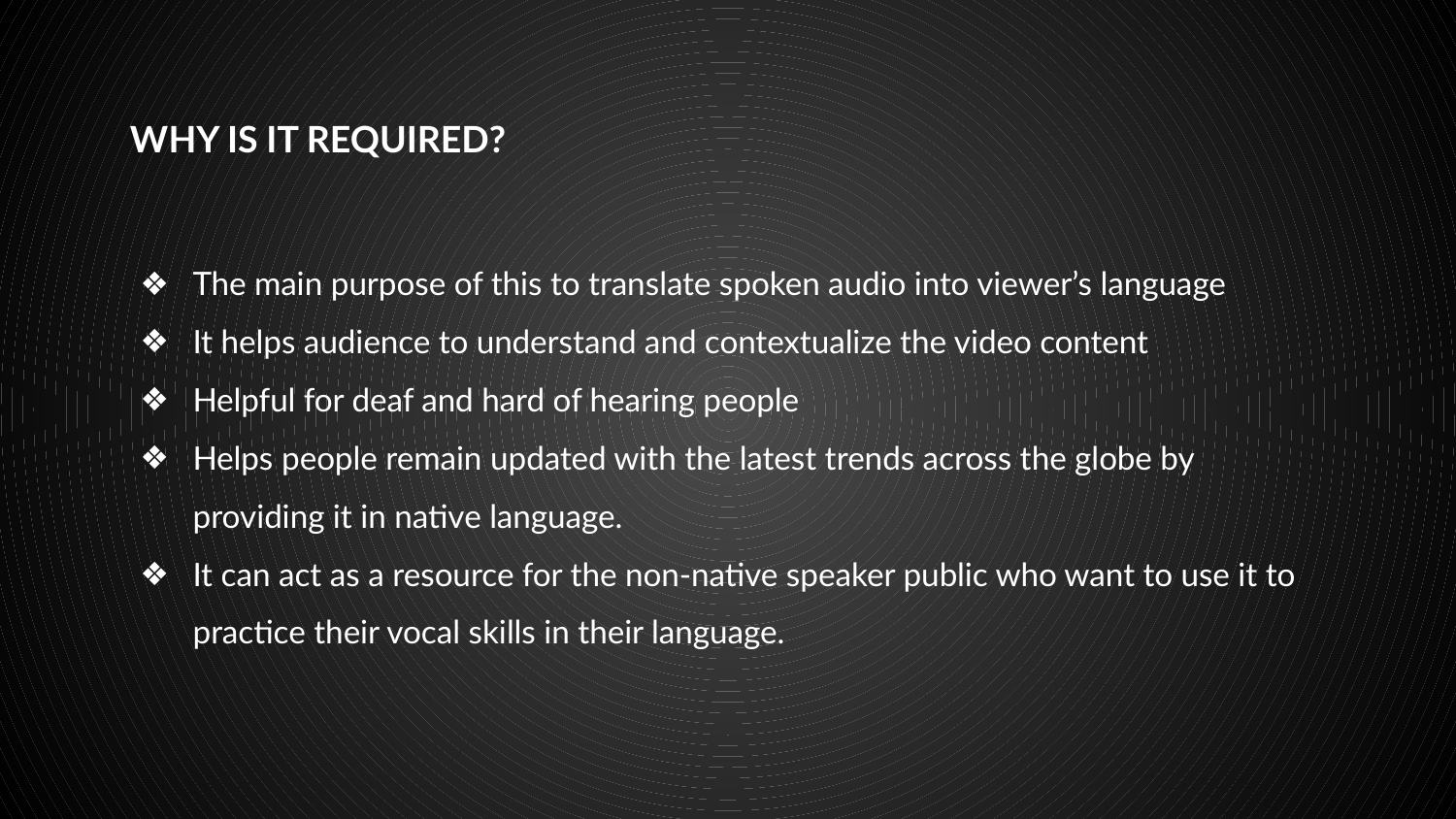

WHY IS IT REQUIRED?
The main purpose of this to translate spoken audio into viewer’s language
It helps audience to understand and contextualize the video content
Helpful for deaf and hard of hearing people
Helps people remain updated with the latest trends across the globe by providing it in native language.
It can act as a resource for the non-native speaker public who want to use it to practice their vocal skills in their language.